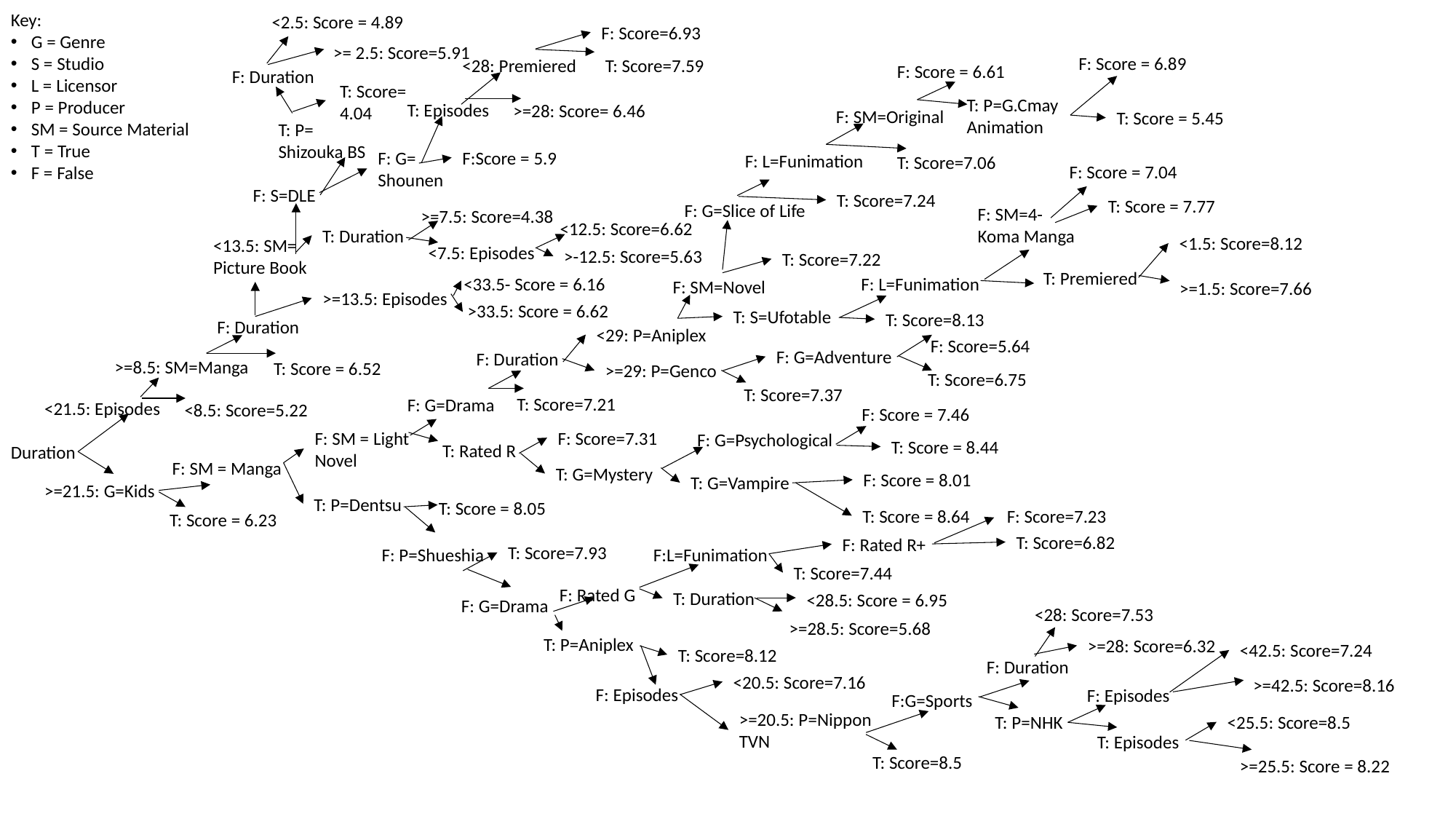

Key:
G = Genre
S = Studio
L = Licensor
P = Producer
SM = Source Material
T = True
F = False
<2.5: Score = 4.89
F: Score=6.93
>= 2.5: Score=5.91
F: Score = 6.89
T: Score=7.59
<28: Premiered
F: Score = 6.61
F: Duration
T: Score=
4.04
T: P=G.Cmay Animation
T: Episodes
>=28: Score= 6.46
F: SM=Original
T: Score = 5.45
T: P=
Shizouka BS
F: G=
Shounen
F:Score = 5.9
F: L=Funimation
T: Score=7.06
F: Score = 7.04
F: S=DLE
T: Score=7.24
T: Score = 7.77
F: G=Slice of Life
F: SM=4-
Koma Manga
>=7.5: Score=4.38
<12.5: Score=6.62
T: Duration
<1.5: Score=8.12
<13.5: SM=
Picture Book
<7.5: Episodes
>-12.5: Score=5.63
T: Score=7.22
T: Premiered
F: L=Funimation
<33.5- Score = 6.16
F: SM=Novel
>=1.5: Score=7.66
>=13.5: Episodes
>33.5: Score = 6.62
T: S=Ufotable
T: Score=8.13
F: Duration
<29: P=Aniplex
F: Score=5.64
F: G=Adventure
F: Duration
>=8.5: SM=Manga
T: Score = 6.52
>=29: P=Genco
T: Score=6.75
T: Score=7.37
T: Score=7.21
F: G=Drama
<21.5: Episodes
<8.5: Score=5.22
F: Score = 7.46
F: SM = Light Novel
F: Score=7.31
F: G=Psychological
T: Score = 8.44
T: Rated R
Duration
F: SM = Manga
T: G=Mystery
F: Score = 8.01
T: G=Vampire
>=21.5: G=Kids
T: P=Dentsu
T: Score = 8.05
T: Score = 8.64
F: Score=7.23
T: Score = 6.23
T: Score=6.82
F: Rated R+
T: Score=7.93
F: P=Shueshia
F:L=Funimation
T: Score=7.44
F: Rated G
T: Duration
<28.5: Score = 6.95
F: G=Drama
<28: Score=7.53
>=28.5: Score=5.68
T: P=Aniplex
>=28: Score=6.32
<42.5: Score=7.24
T: Score=8.12
F: Duration
<20.5: Score=7.16
>=42.5: Score=8.16
F: Episodes
F: Episodes
F:G=Sports
>=20.5: P=Nippon TVN
<25.5: Score=8.5
T: P=NHK
T: Episodes
T: Score=8.5
>=25.5: Score = 8.22